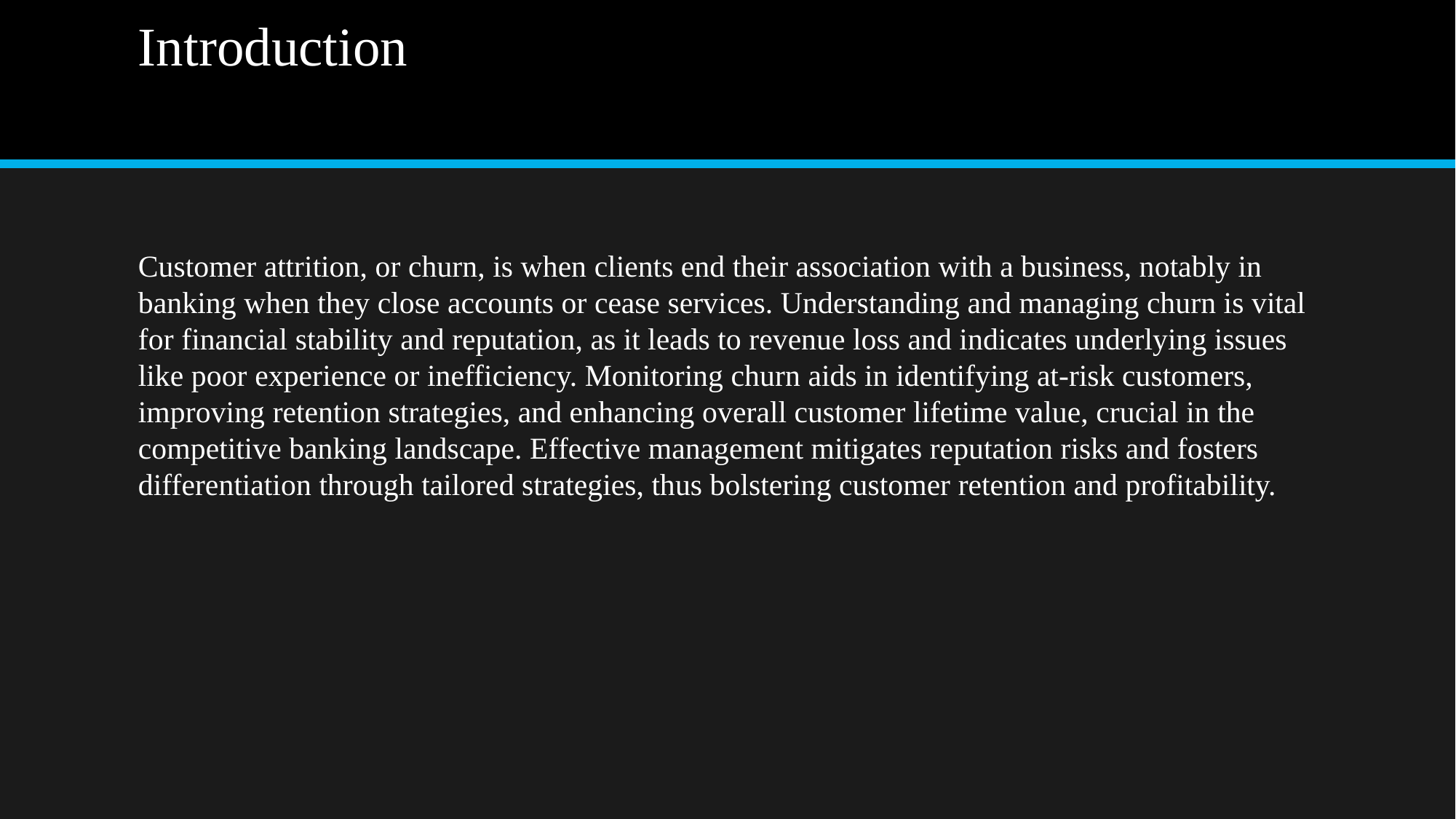

# Introduction
Customer attrition, or churn, is when clients end their association with a business, notably in banking when they close accounts or cease services. Understanding and managing churn is vital for financial stability and reputation, as it leads to revenue loss and indicates underlying issues like poor experience or inefficiency. Monitoring churn aids in identifying at-risk customers, improving retention strategies, and enhancing overall customer lifetime value, crucial in the competitive banking landscape. Effective management mitigates reputation risks and fosters differentiation through tailored strategies, thus bolstering customer retention and profitability.